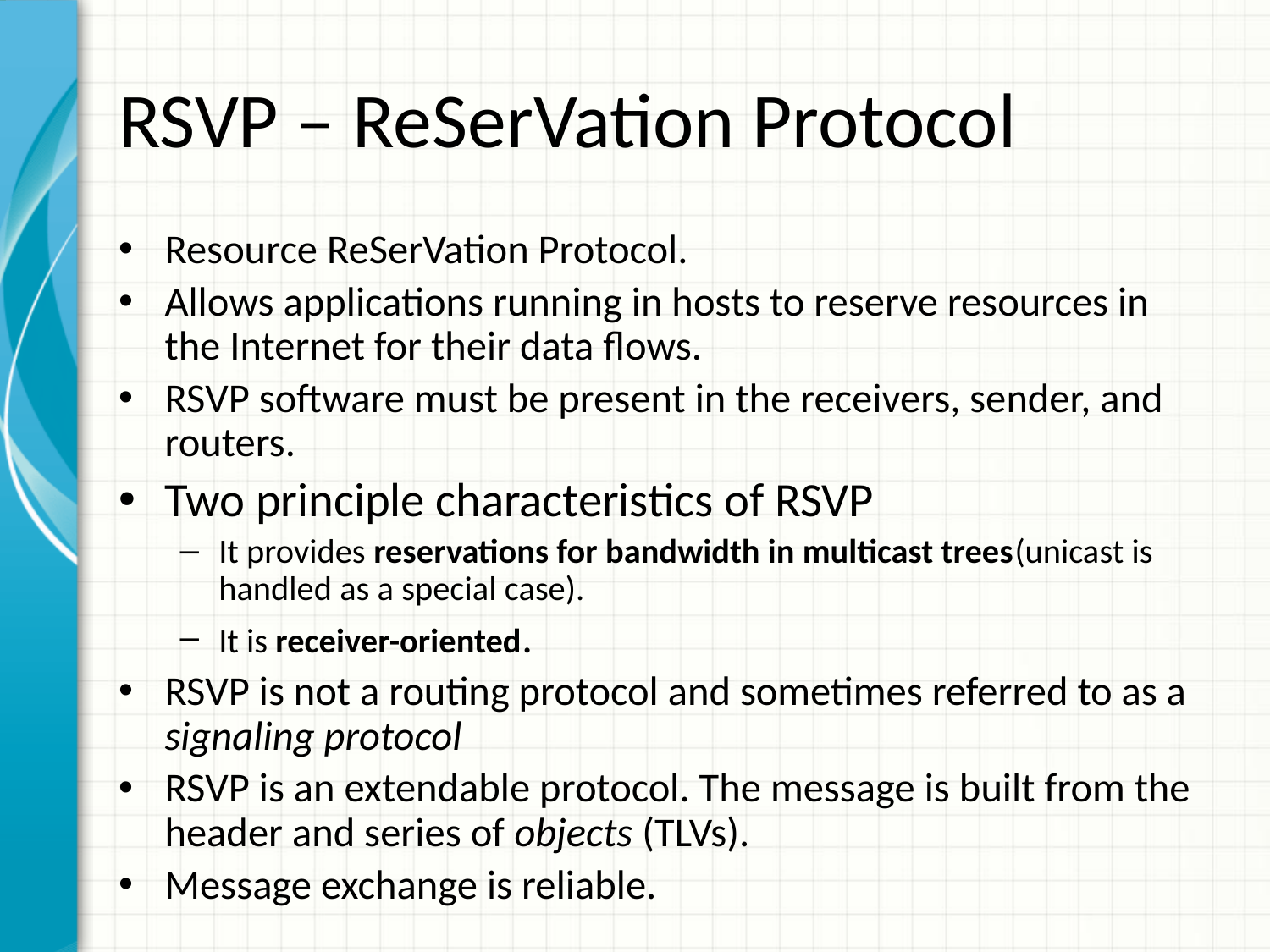

# RSVP – ReSerVation Protocol
Resource ReSerVation Protocol.
Allows applications running in hosts to reserve resources in the Internet for their data flows.
RSVP software must be present in the receivers, sender, and routers.
Two principle characteristics of RSVP
It provides reservations for bandwidth in multicast trees(unicast is handled as a special case).
It is receiver-oriented.
RSVP is not a routing protocol and sometimes referred to as a signaling protocol
RSVP is an extendable protocol. The message is built from the header and series of objects (TLVs).
Message exchange is reliable.